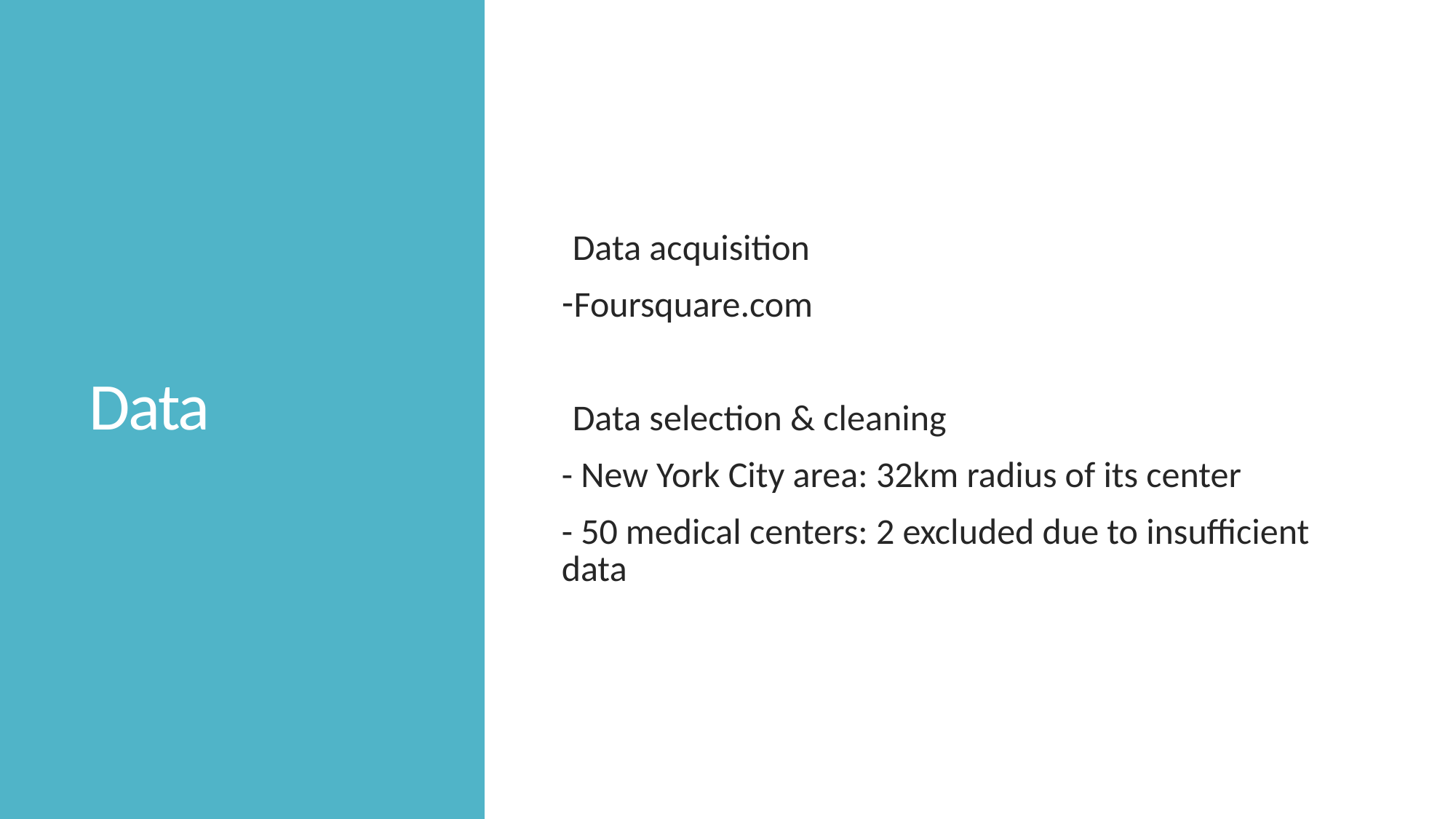

# Data
Data acquisition
Foursquare.com

Data selection & cleaning
- New York City area: 32km radius of its center
- 50 medical centers: 2 excluded due to insufficient data